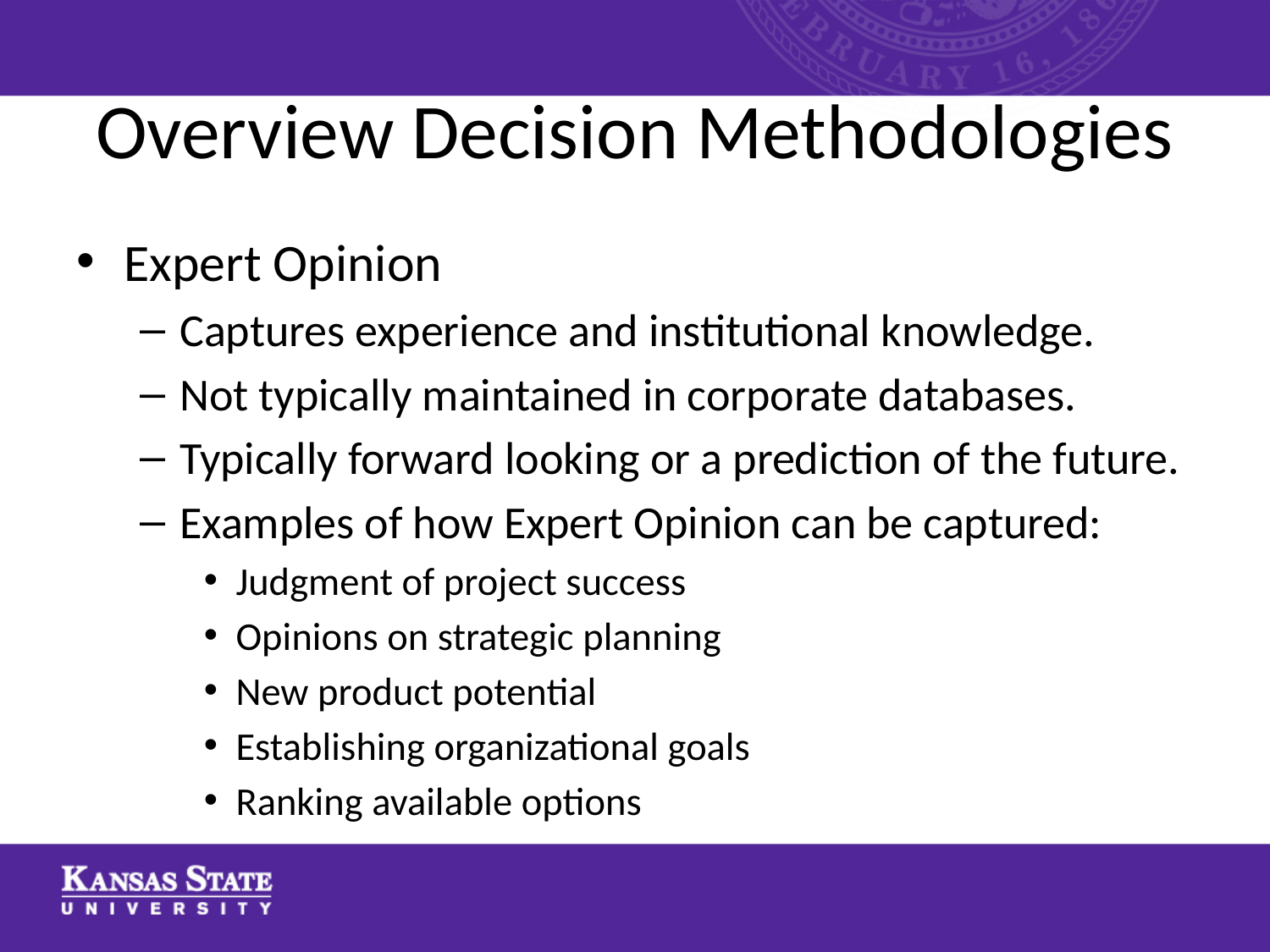

# Overview Decision Methodologies
Expert Opinion
Captures experience and institutional knowledge.
Not typically maintained in corporate databases.
Typically forward looking or a prediction of the future.
Examples of how Expert Opinion can be captured:
Judgment of project success
Opinions on strategic planning
New product potential
Establishing organizational goals
Ranking available options